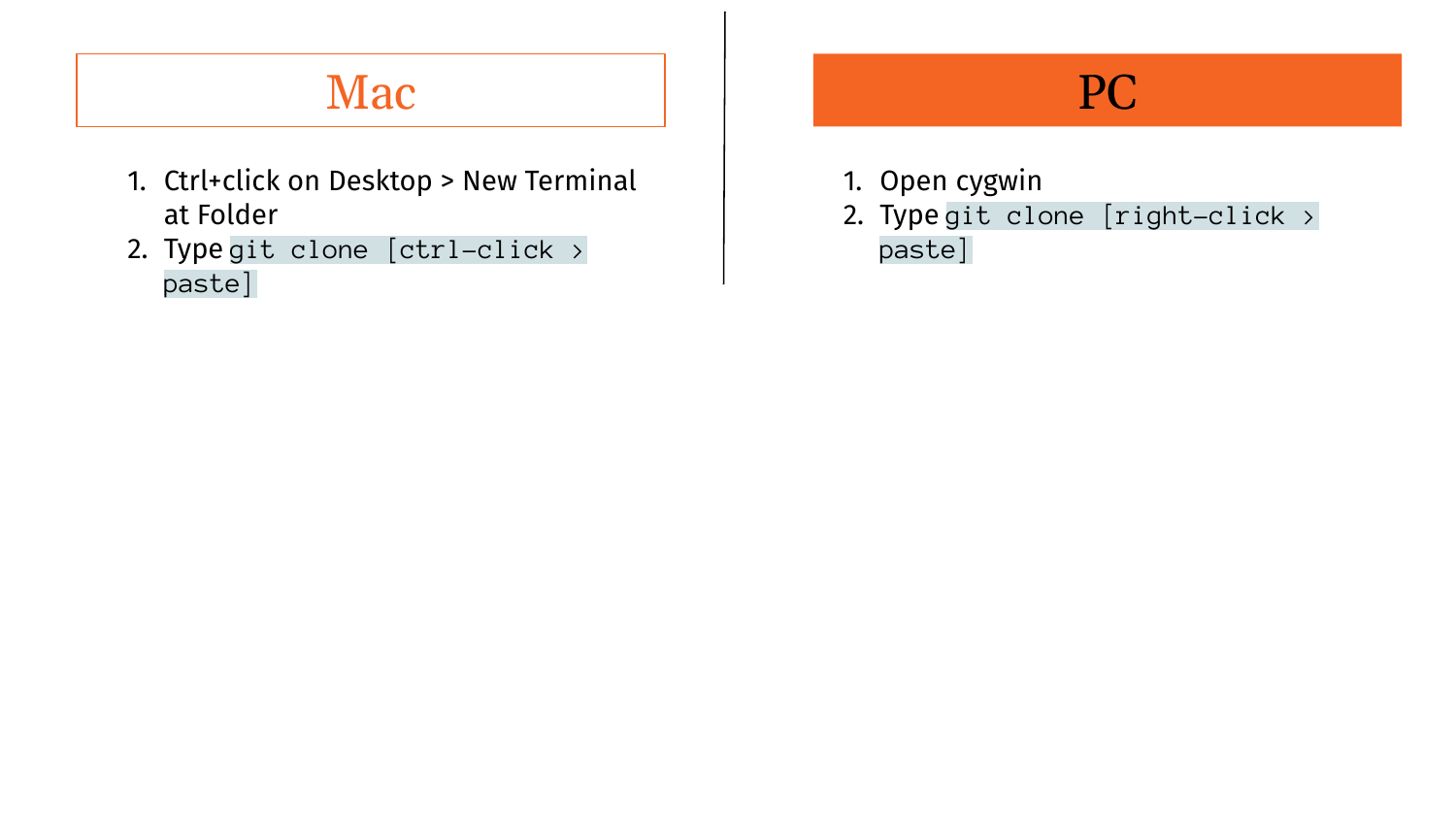

Mac
PC
Ctrl+click on Desktop > New Terminal at Folder
Type git clone [ctrl-click > paste]
Open cygwin
Type git clone [right-click > paste]